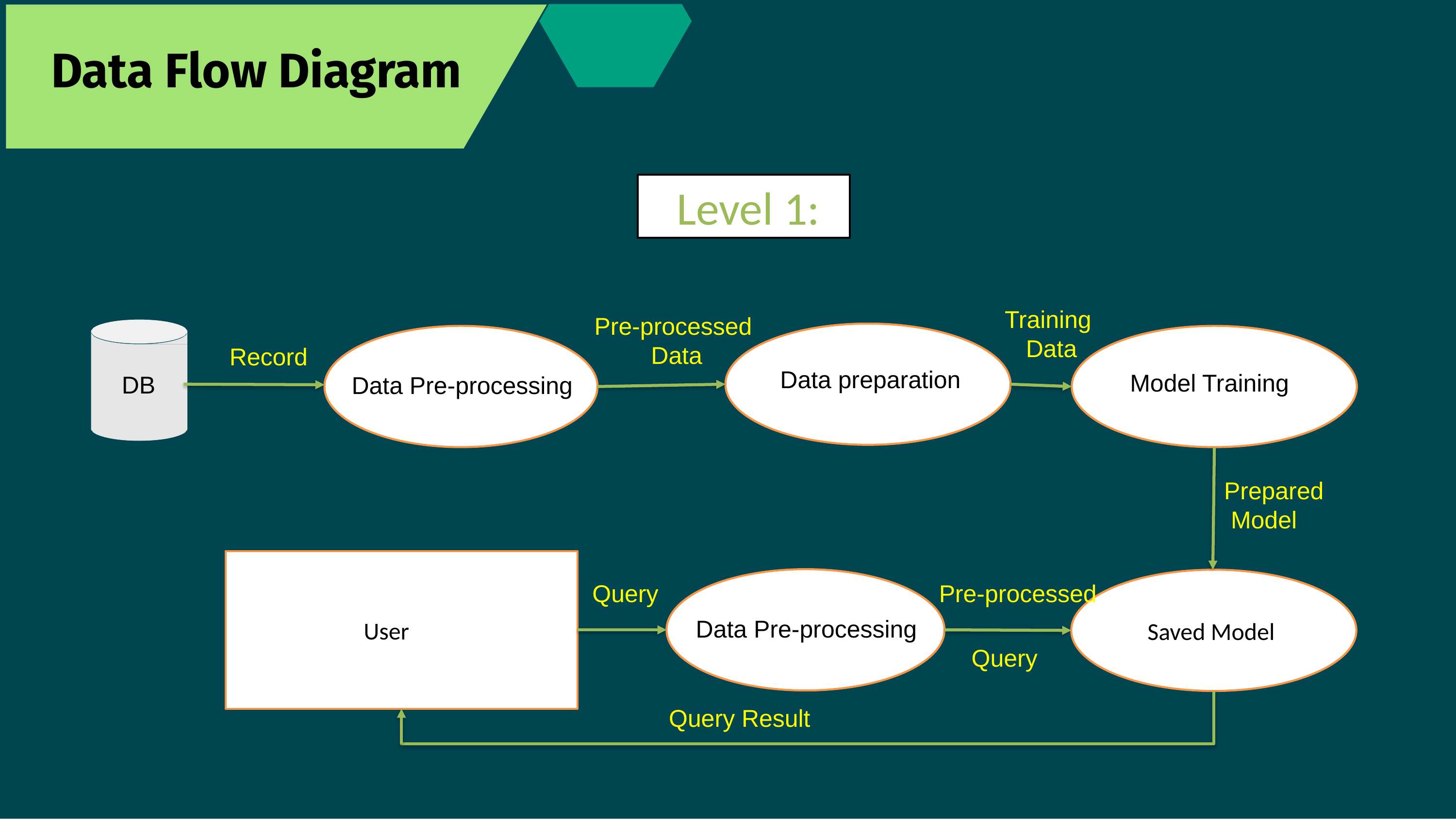

Data Flow Diagram
   Level 1:
Training
Data
Pre-processed
 Data

Record
Data preparation
Model Training
DB
Data Pre-processing
Prepared
 Model
                                    User

     Saved Model
Query
Pre-processed
Data Pre-processing
Query
Query Result